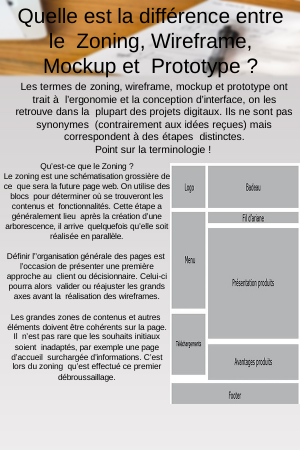

# Quelle est la différence entre le  Zoning, Wireframe, Mockup et  Prototype ?
Les termes de zoning, wireframe, mockup et prototype ont trait à  l’ergonomie et la conception d’interface, on les retrouve dans la  plupart des projets digitaux. Ils ne sont pas synonymes  (contrairement aux idées reçues) mais correspondent à des étapes  distinctes.
Point sur la terminologie !
Qu’est-ce que le Zoning ?
Le zoning est une schématisation grossière de ce  que sera la future page web. On utilise des blocs  pour déterminer où se trouveront les contenus et  fonctionnalités. Cette étape a généralement lieu  après la création d’une arborescence, il arrive  quelquefois qu’elle soit réalisée en parallèle.

Définir l’’organisation générale des pages est  l’occasion de présenter une première approche au  client ou décisionnaire. Celui-ci pourra alors  valider ou réajuster les grands axes avant la  réalisation des wireframes.

Les grandes zones de contenus et autres  éléments doivent être cohérents sur la page. Il  n’est pas rare que les souhaits initiaux soient  inadaptés, par exemple une page d’accueil  surchargée d’informations. C’est lors du zoning  qu’est effectué ce premier débroussaillage.